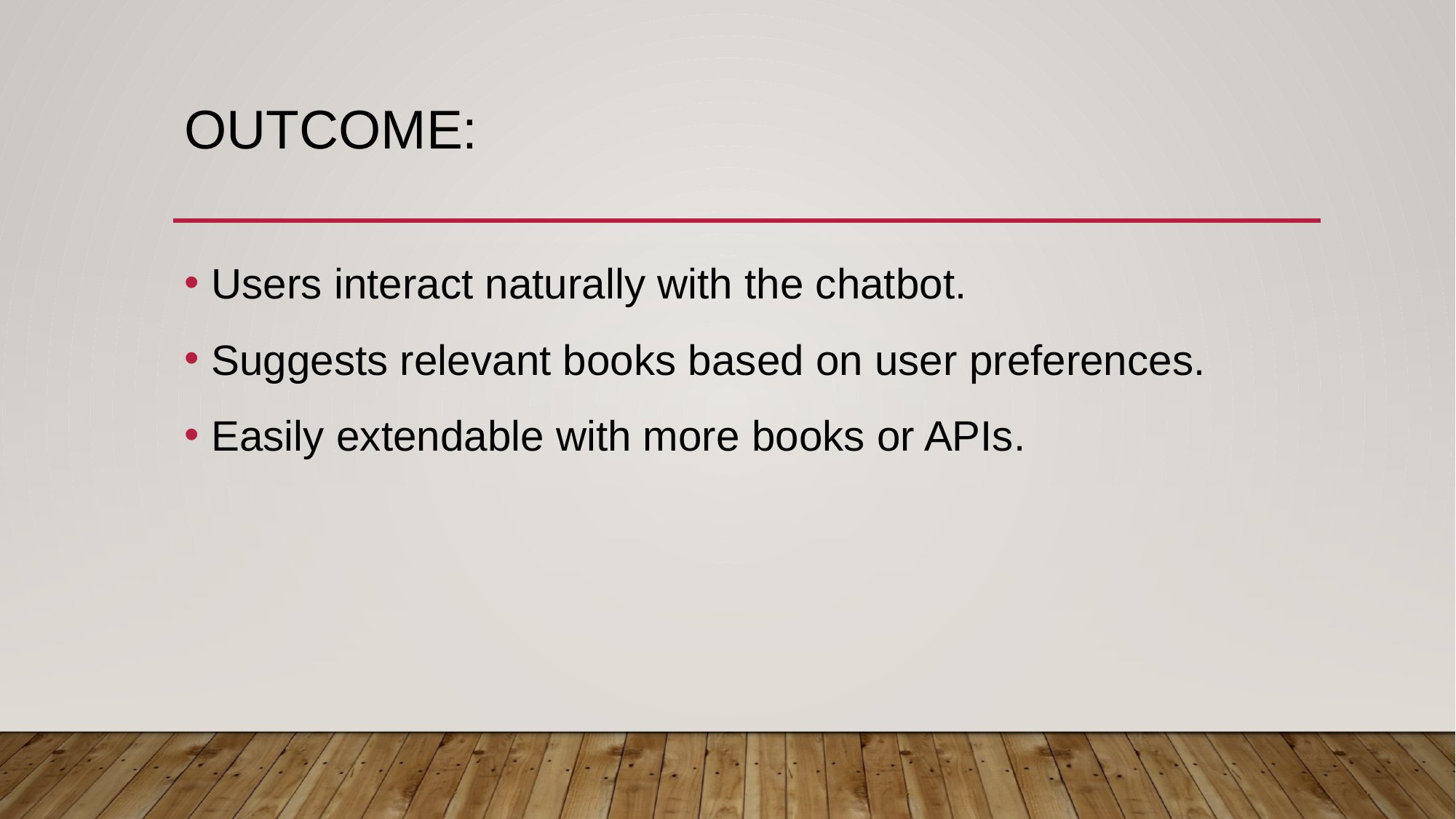

# Outcome:
Users interact naturally with the chatbot.
Suggests relevant books based on user preferences.
Easily extendable with more books or APIs.